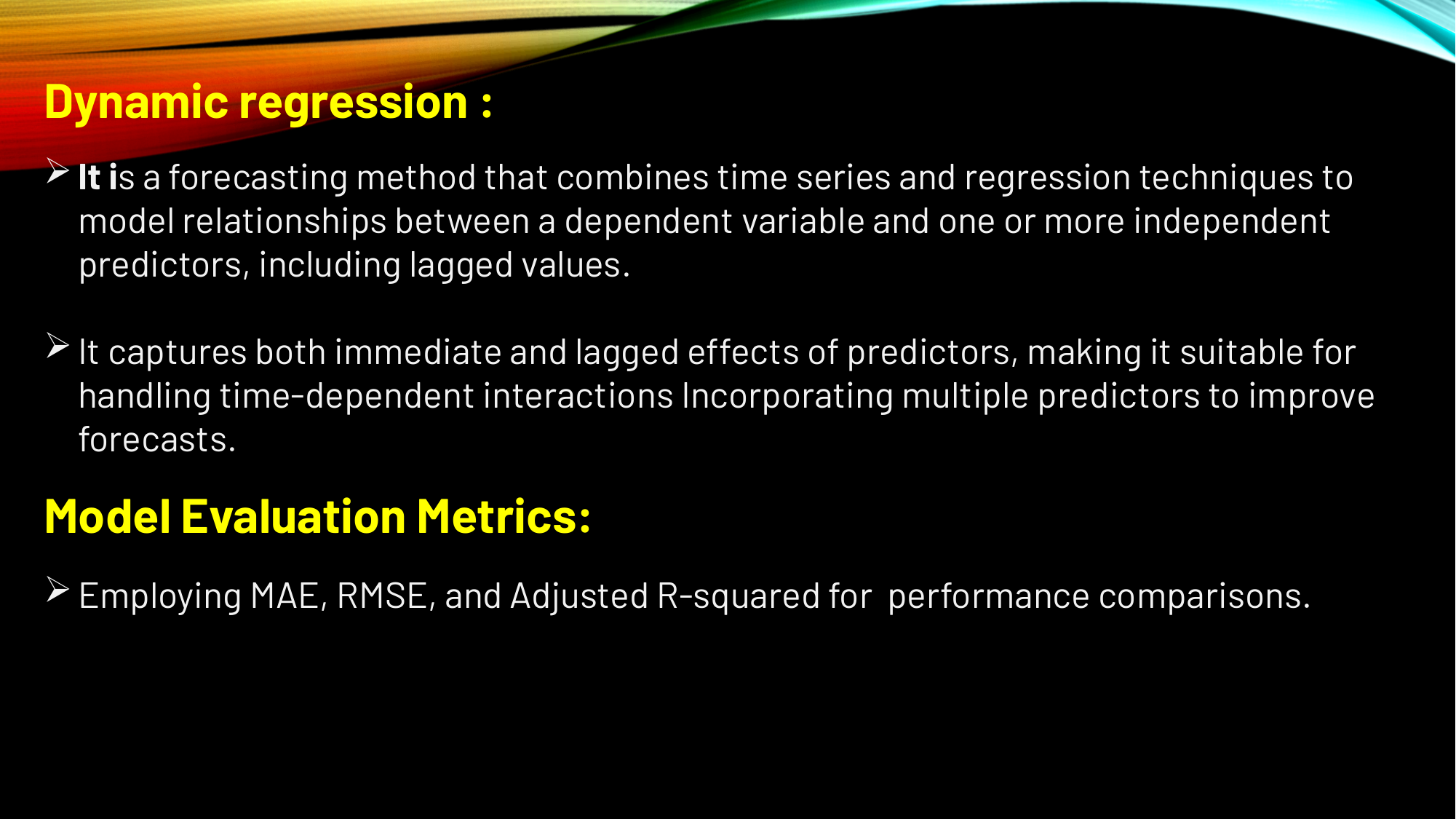

Dynamic regression :

It is a forecasting method that combines time series and regression techniques to model relationships between a dependent variable and one or more independent predictors, including lagged values.

It captures both immediate and lagged effects of predictors, making it suitable for handling time-dependent interactions Incorporating multiple predictors to improve forecasts.

Model Evaluation Metrics:

Employing MAE, RMSE, and Adjusted R-squared for  performance comparisons.